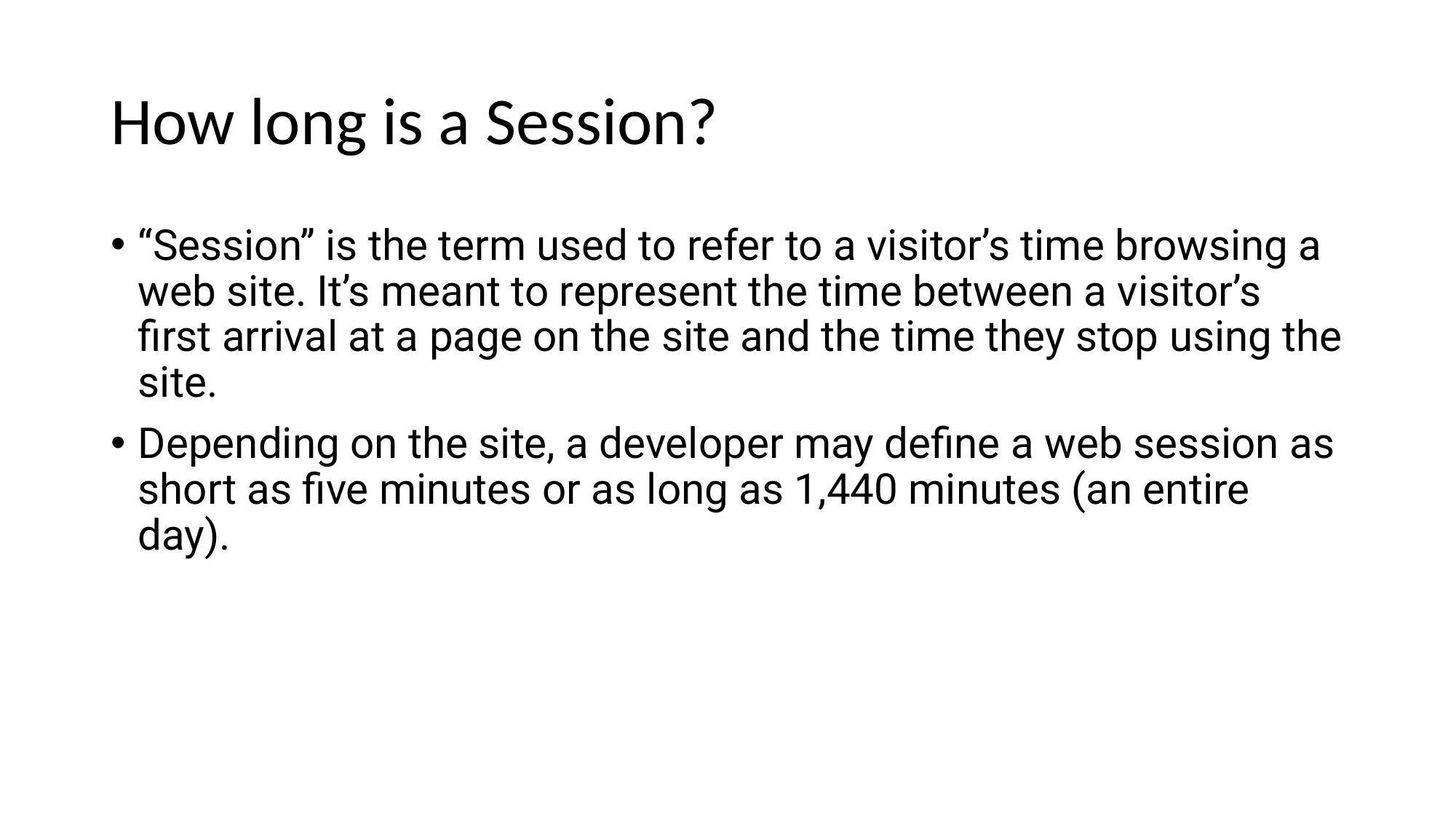

# How long is a Session?
“Session” is the term used to refer to a visitor’s time browsing a web site. It’s meant to represent the time between a visitor’s first arrival at a page on the site and the time they stop using the site.
Depending on the site, a developer may define a web session as short as five minutes or as long as 1,440 minutes (an entire day).